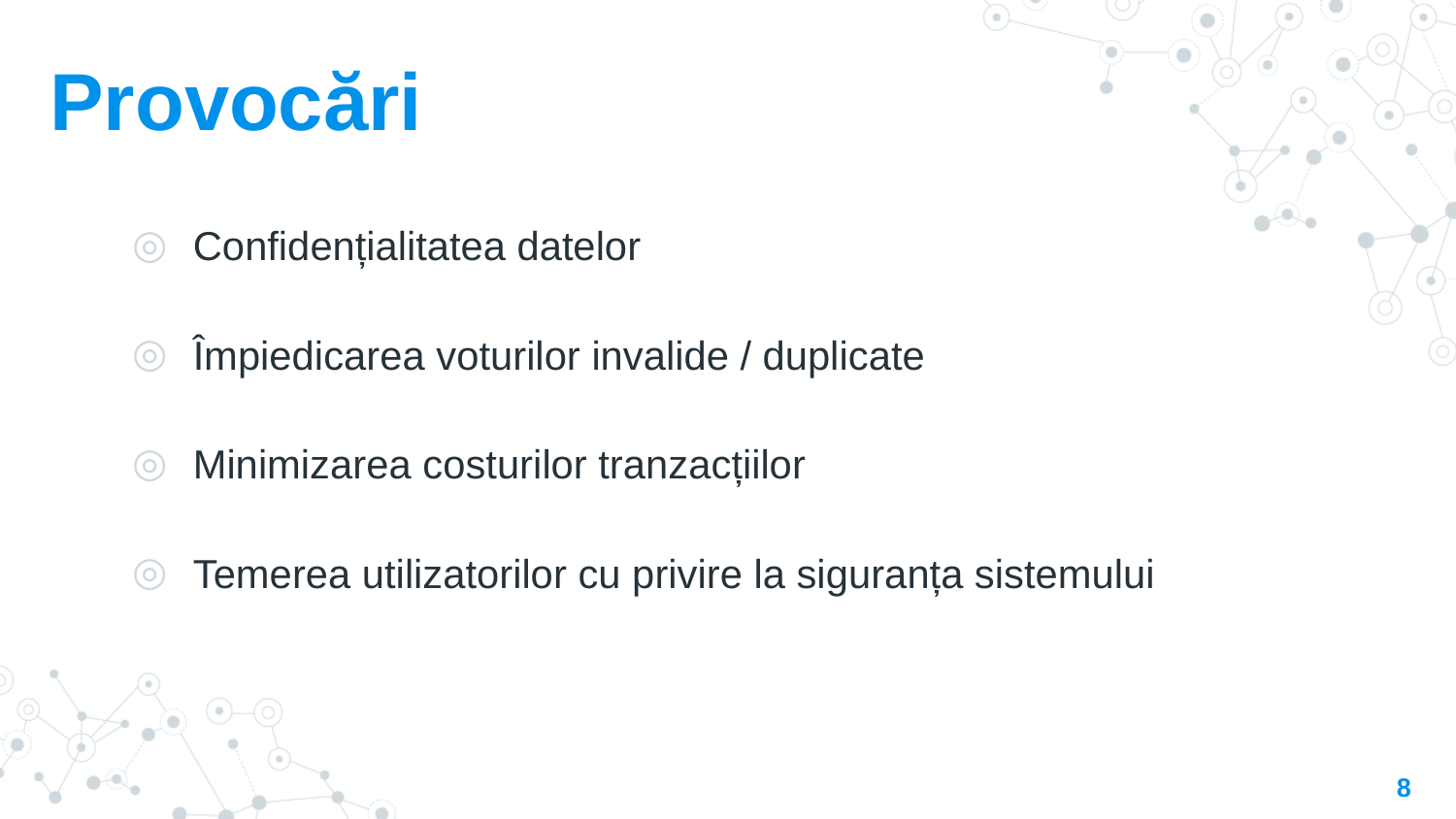

Provocări
Confidențialitatea datelor
Împiedicarea voturilor invalide / duplicate
Minimizarea costurilor tranzacțiilor
Temerea utilizatorilor cu privire la siguranța sistemului

8